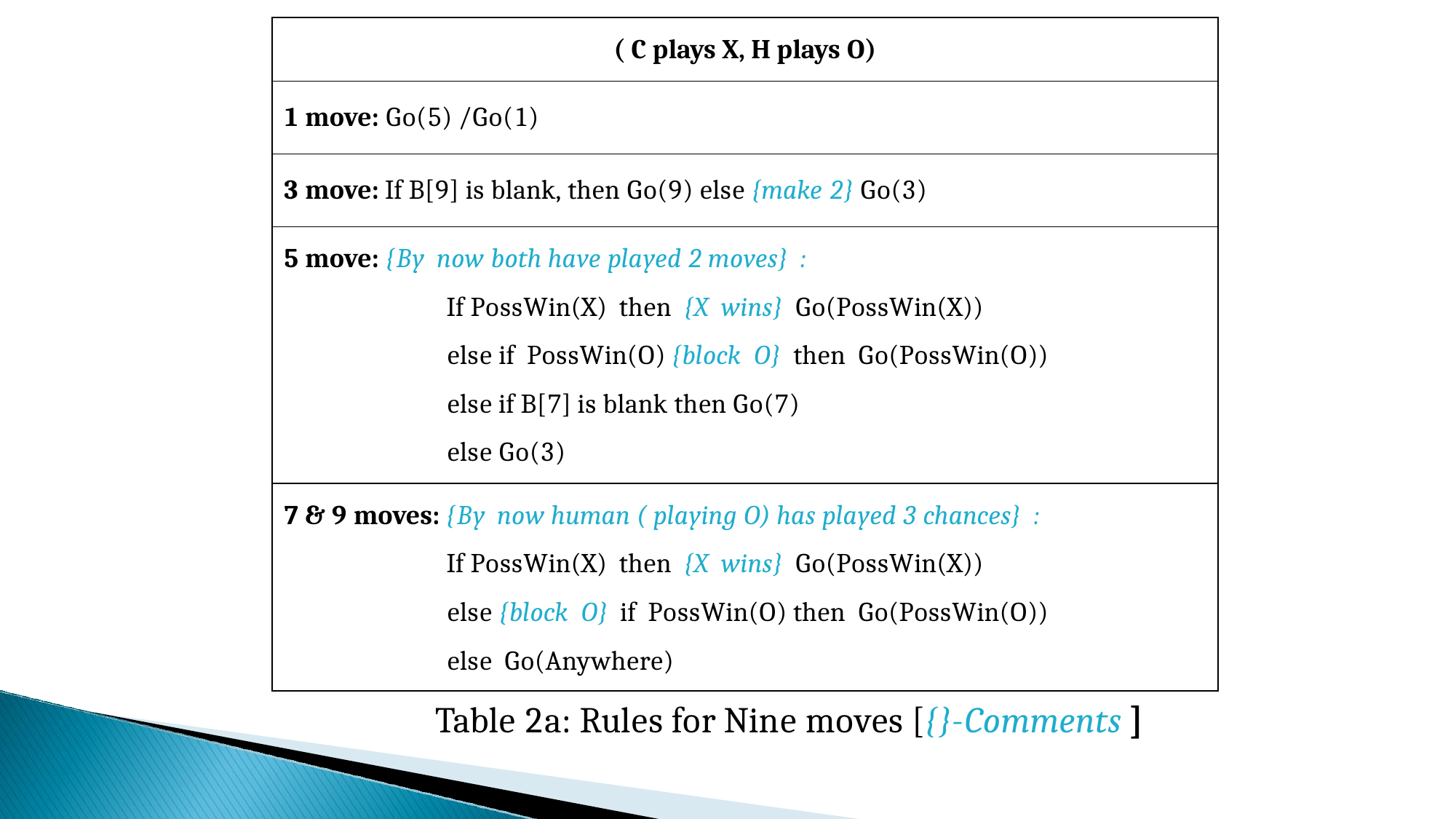

| ( C plays X, H plays O) |
| --- |
| 1 move: Go(5) /Go(1) |
| 3 move: If B[9] is blank, then Go(9) else {make 2} Go(3) |
| 5 move: {By now both have played 2 moves} : If PossWin(X) then {X wins} Go(PossWin(X)) else if PossWin(O) {block O} then Go(PossWin(O)) else if B[7] is blank then Go(7) else Go(3) |
| 7 & 9 moves: {By now human ( playing O) has played 3 chances} : If PossWin(X) then {X wins} Go(PossWin(X)) else {block O} if PossWin(O) then Go(PossWin(O)) else Go(Anywhere) |
Table 2a: Rules for Nine moves [{}-Comments ]
57